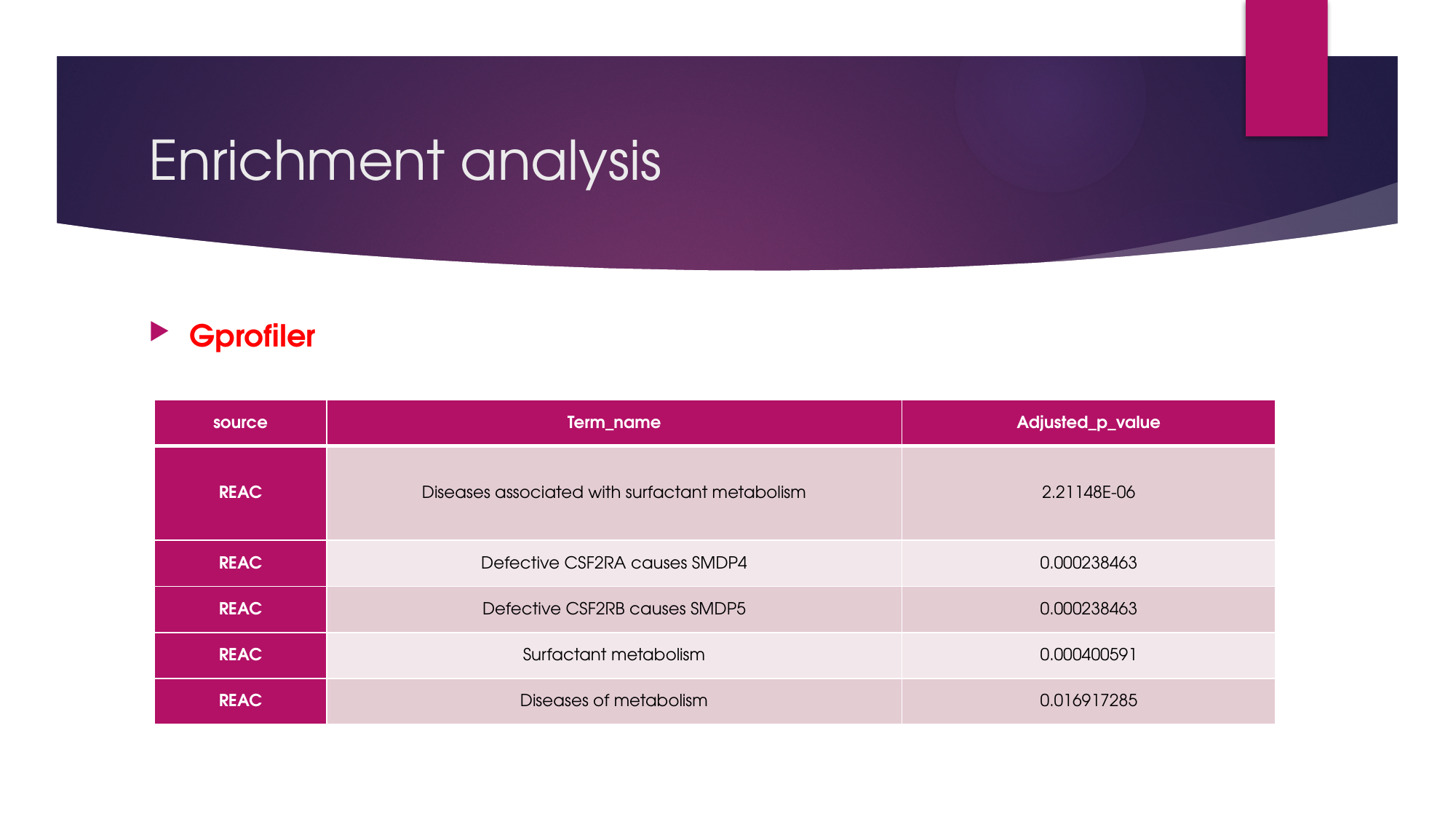

# Enrichment analysis
Gprofiler
| source | Term\_name | Adjusted\_p\_value |
| --- | --- | --- |
| REAC | Diseases associated with surfactant metabolism | 2.21148E-06 |
| REAC | Defective CSF2RA causes SMDP4 | 0.000238463 |
| REAC | Defective CSF2RB causes SMDP5 | 0.000238463 |
| REAC | Surfactant metabolism | 0.000400591 |
| REAC | Diseases of metabolism | 0.016917285 |